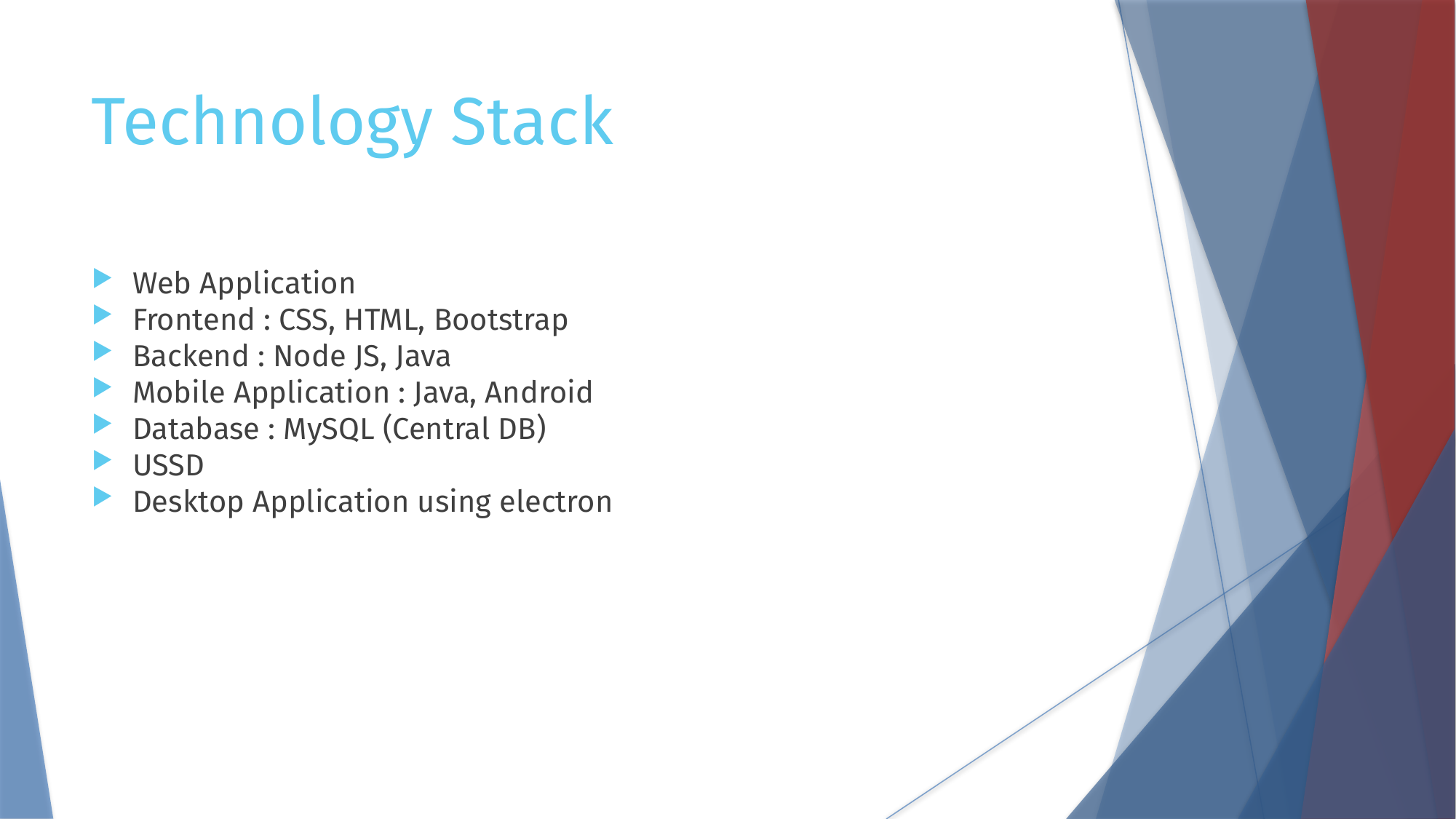

Technology Stack
Web Application
Frontend : CSS, HTML, Bootstrap
Backend : Node JS, Java
Mobile Application : Java, Android
Database : MySQL (Central DB)
USSD
Desktop Application using electron